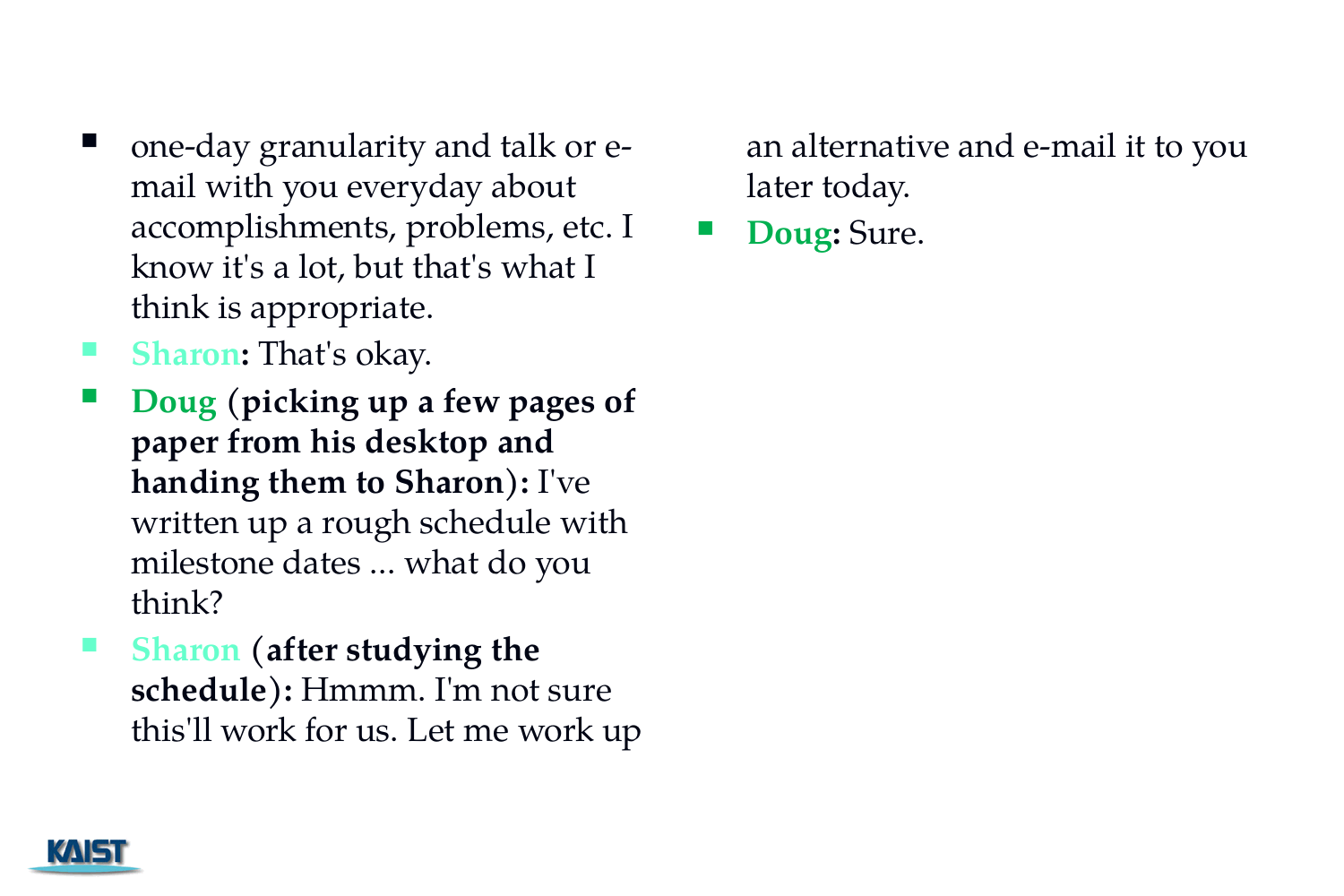

#
one-day granularity and talk or e-mail with you everyday about accomplishments, problems, etc. I know it's a lot, but that's what I think is appropriate.
Sharon: That's okay.
Doug (picking up a few pages of paper from his desktop and handing them to Sharon): I've written up a rough schedule with milestone dates ... what do you think?
Sharon (after studying the schedule): Hmmm. I'm not sure this'll work for us. Let me work up
	an alternative and e-mail it to you later today.
Doug: Sure.

154